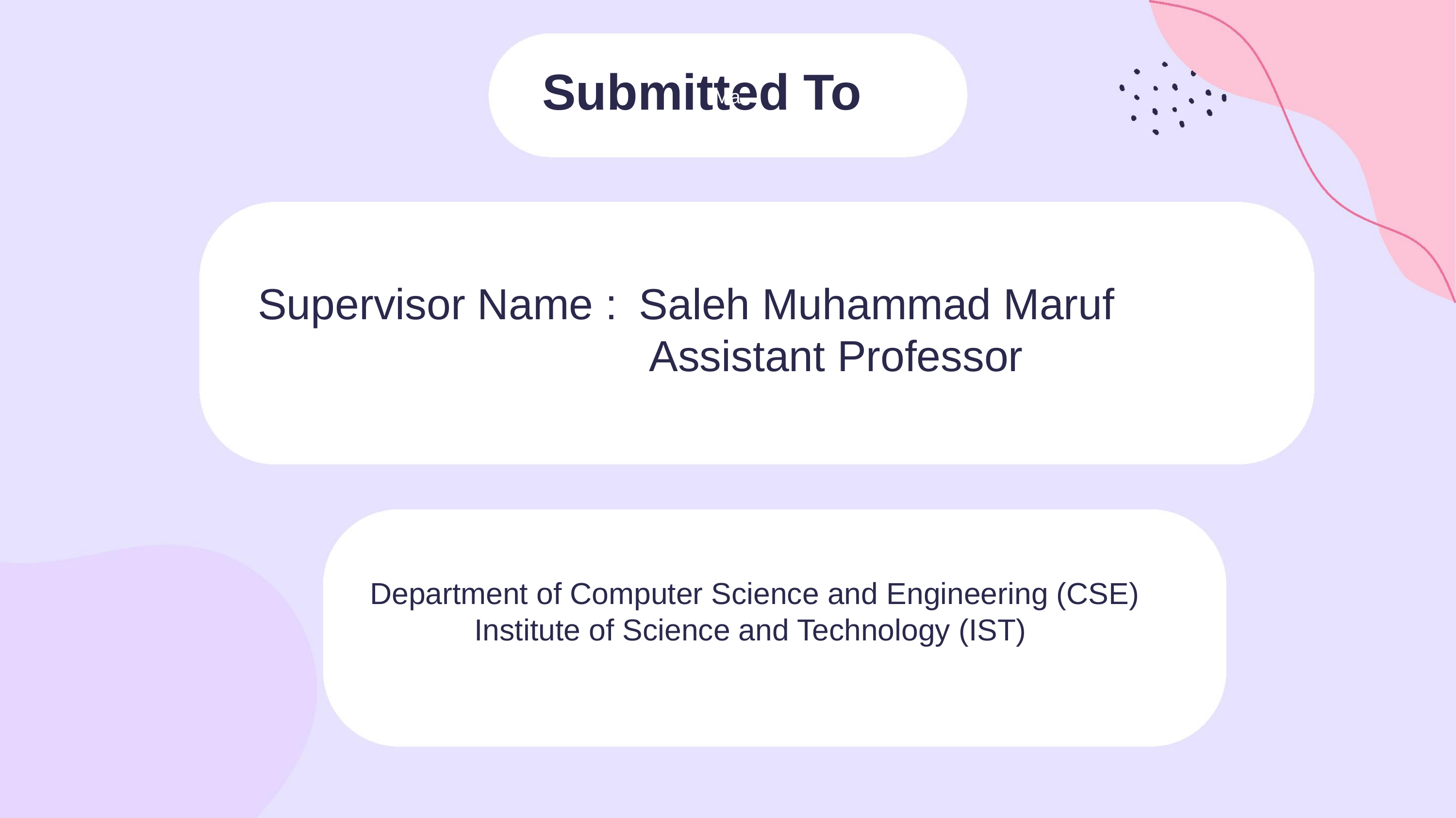

Submitted To
Ma
Supervisor Name : Saleh Muhammad Maruf
Ma
Assistant Professor
Department of Computer Science and Engineering (CSE)
Ma
Institute of Science and Technology (IST)